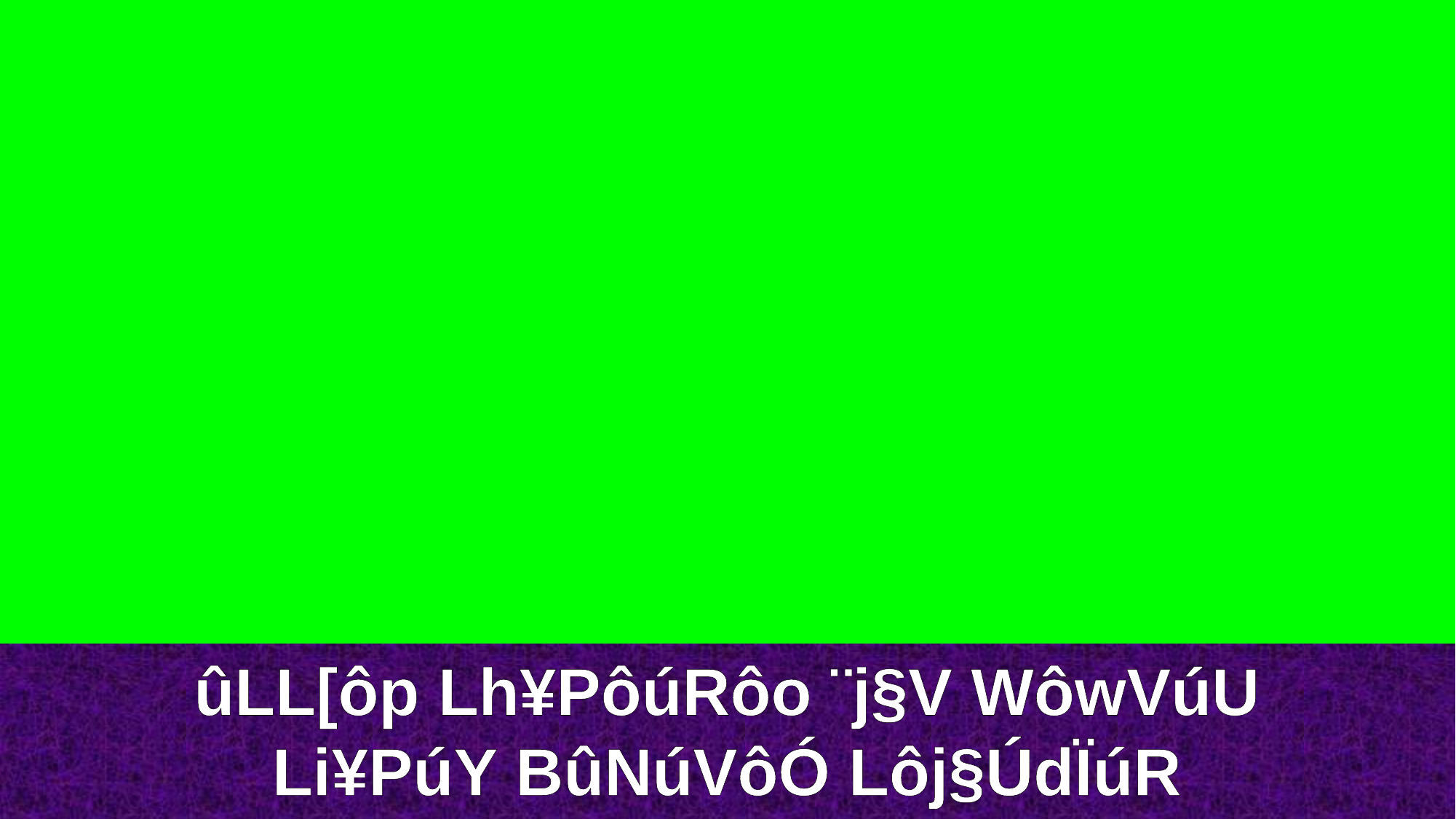

ûLL[ôp Lh¥PôúRôo ¨j§V WôwVúU Li¥PúY BûNúVôÓ Lôj§ÚdÏúR